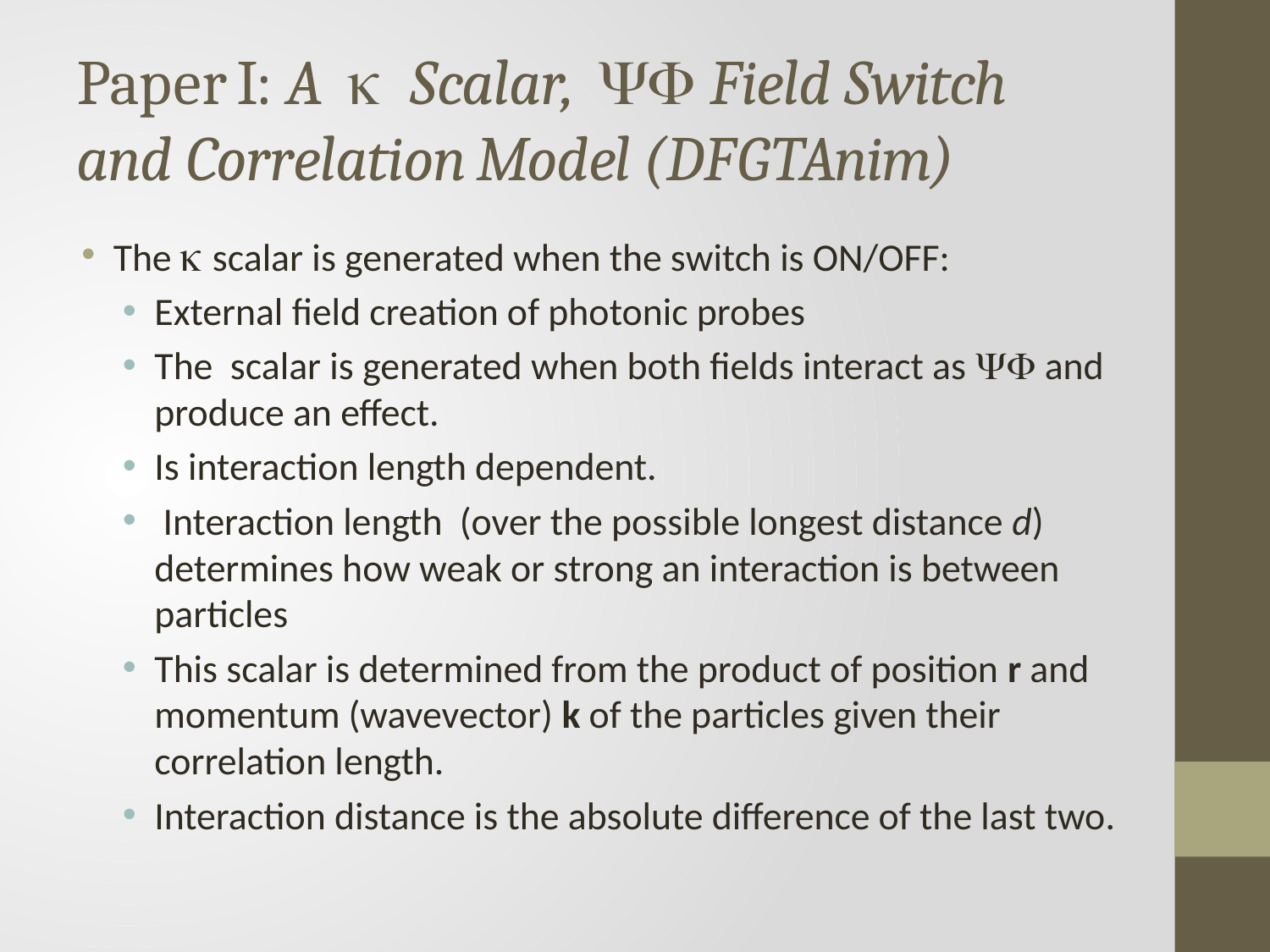

# Paper I: A  κ  Scalar,  ΨΦ Field Switch and Correlation Model (DFGTAnim)
The κ scalar is generated when the switch is ON/OFF:
External field creation of photonic probes
The  scalar is generated when both fields interact as ΨΦ and produce an effect.
Is interaction length dependent.
 Interaction length  (over the possible longest distance d) determines how weak or strong an interaction is between particles
This scalar is determined from the product of position r and momentum (wavevector) k of the particles given their correlation length.
Interaction distance is the absolute difference of the last two.